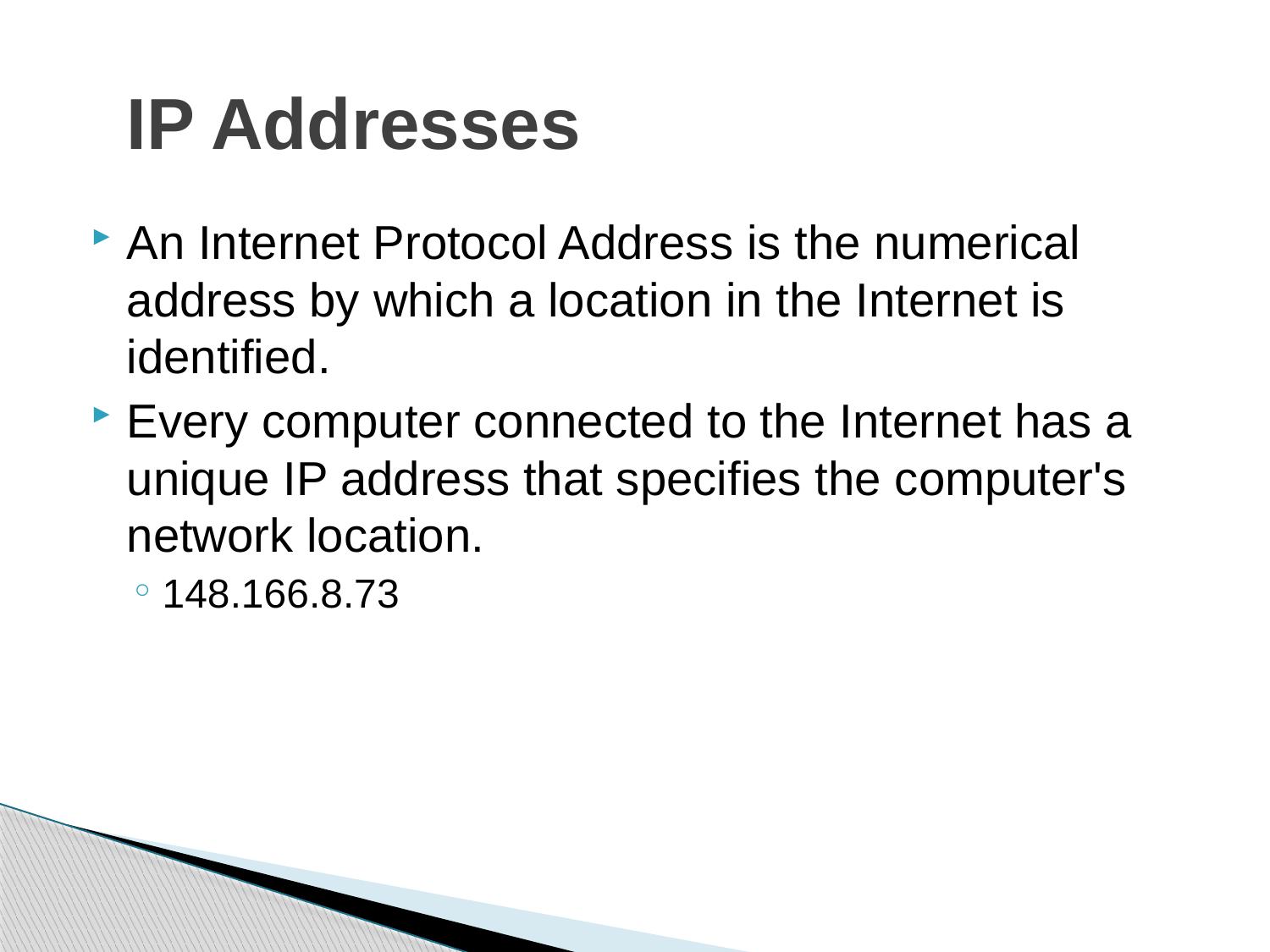

# IP Addresses
An Internet Protocol Address is the numerical address by which a location in the Internet is identified.
Every computer connected to the Internet has a unique IP address that specifies the computer's network location.
148.166.8.73